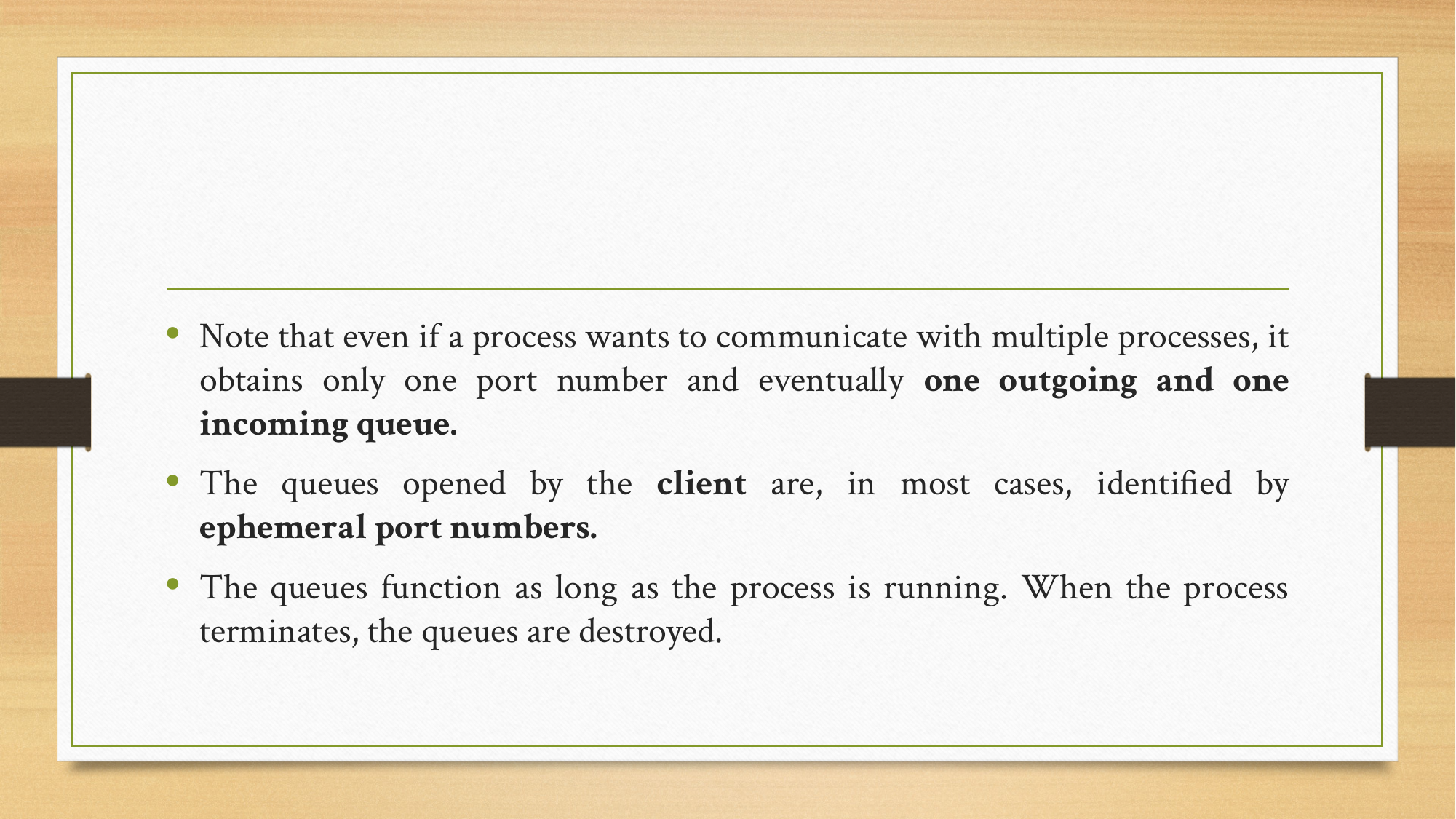

#
Note that even if a process wants to communicate with multiple processes, it obtains only one port number and eventually one outgoing and one incoming queue.
The queues opened by the client are, in most cases, identified by ephemeral port numbers.
The queues function as long as the process is running. When the process terminates, the queues are destroyed.